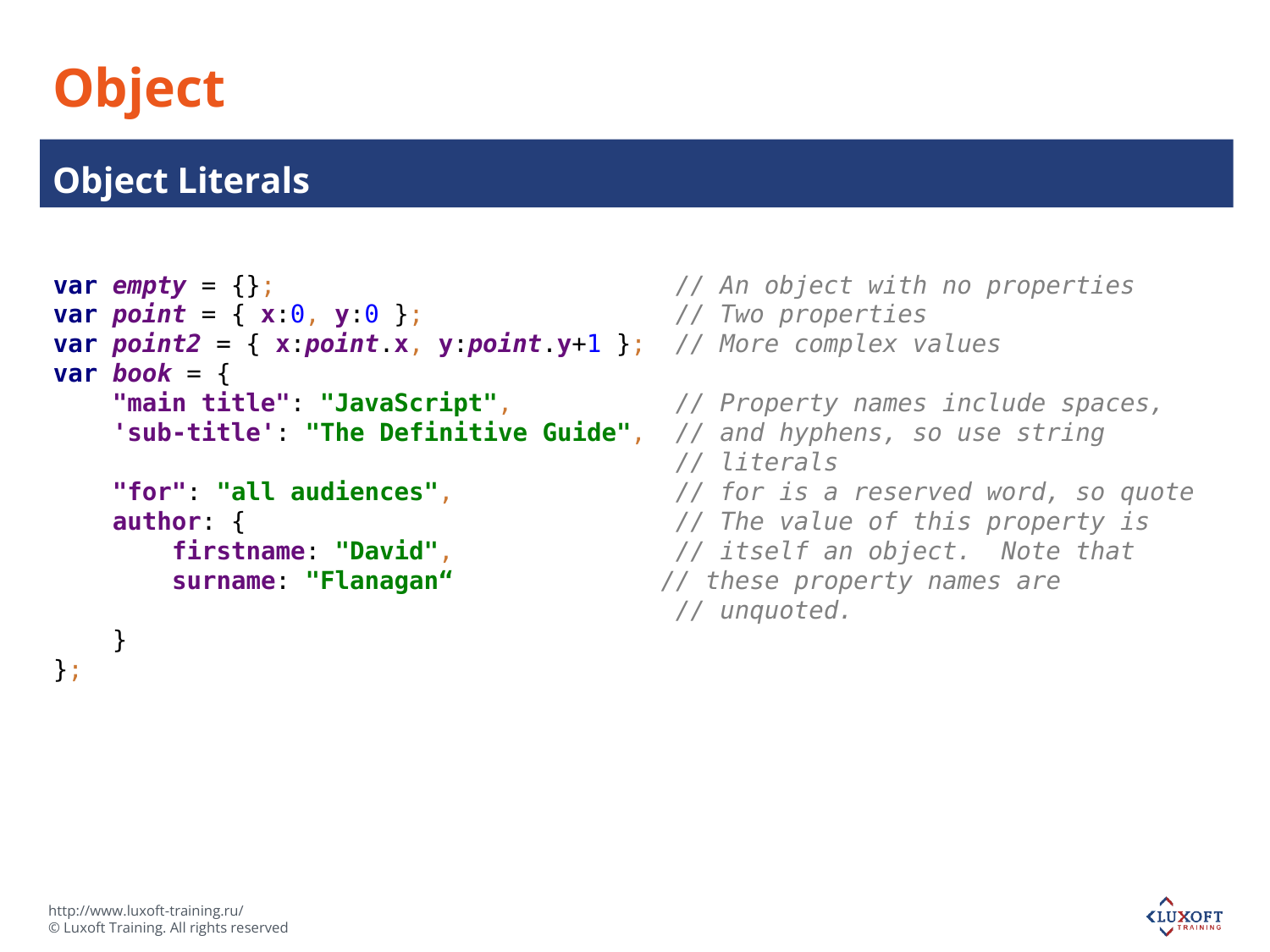

# Object
Object Literals
var empty = {};                           // An object with no properties
var point = { x:0, y:0 };                 // Two properties
var point2 = { x:point.x, y:point.y+1 };  // More complex values
var book = {
    "main title": "JavaScript",           // Property names include spaces,
    'sub-title': "The Definitive Guide",  // and hyphens, so use string
                                          // literals
    "for": "all audiences",               // for is a reserved word, so quote
    author: {                             // The value of this property is
        firstname: "David",               // itself an object.  Note that
        surname: "Flanagan“              // these property names are
                                          // unquoted.
    }
};